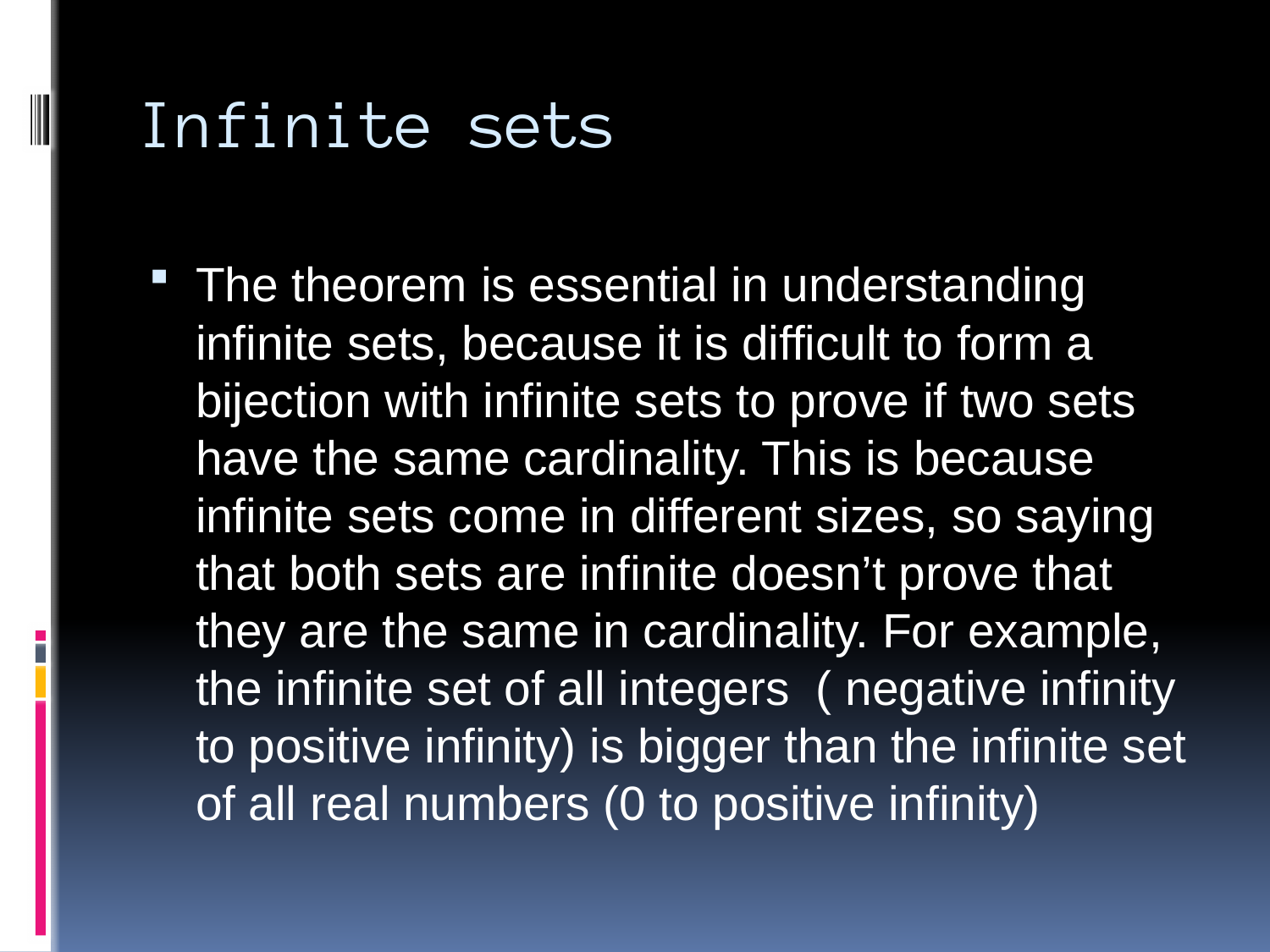

# Infinite sets
The theorem is essential in understanding infinite sets, because it is difficult to form a bijection with infinite sets to prove if two sets have the same cardinality. This is because infinite sets come in different sizes, so saying that both sets are infinite doesn’t prove that they are the same in cardinality. For example, the infinite set of all integers  ( negative infinity to positive infinity) is bigger than the infinite set of all real numbers (0 to positive infinity)